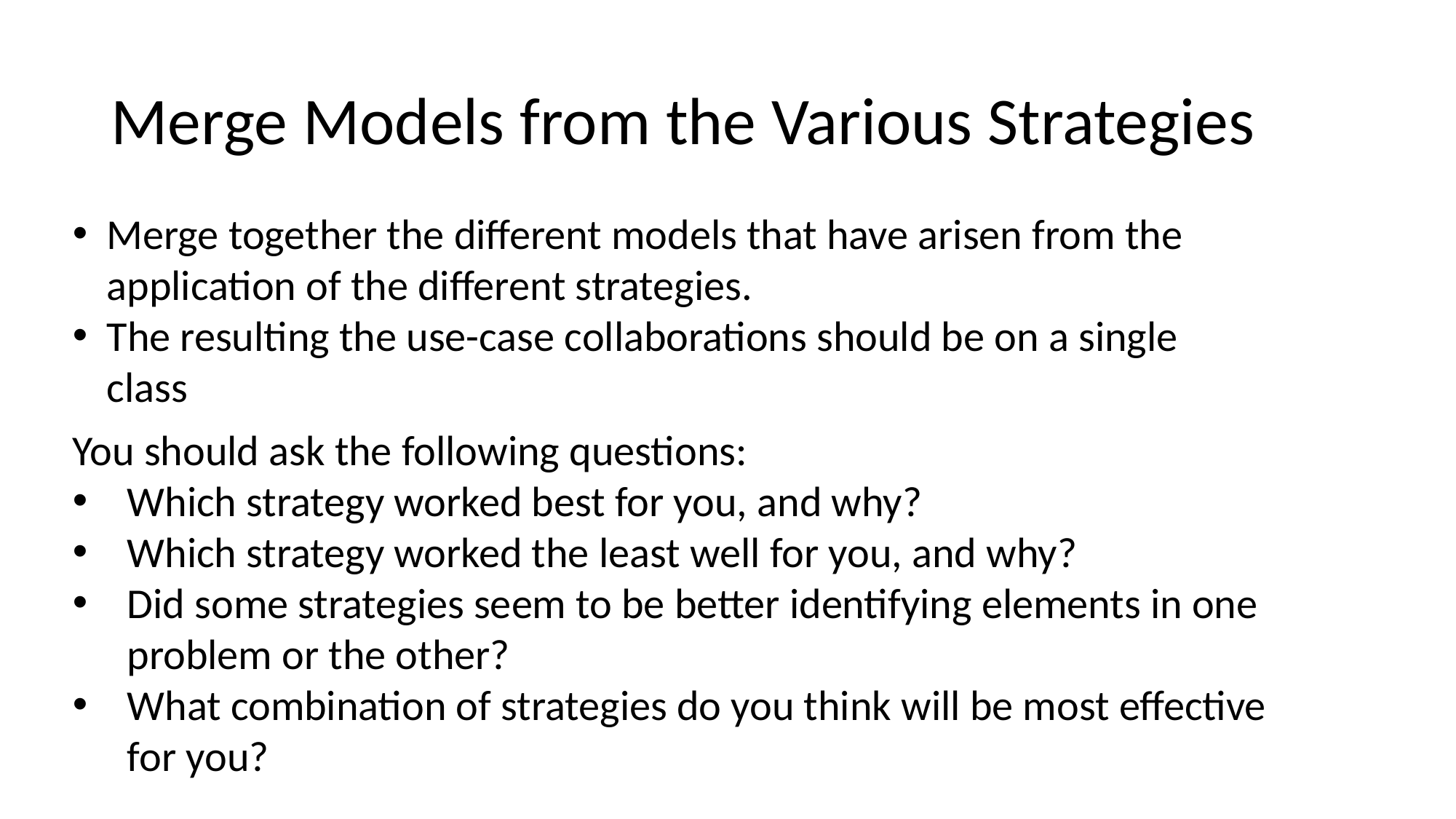

# Merge Models from the Various Strategies
Merge together the different models that have arisen from the application of the different strategies.
The resulting the use-case collaborations should be on a single class

You should ask the following questions:
Which strategy worked best for you, and why?
Which strategy worked the least well for you, and why?
Did some strategies seem to be better identifying elements in one problem or the other?
What combination of strategies do you think will be most effective for you?